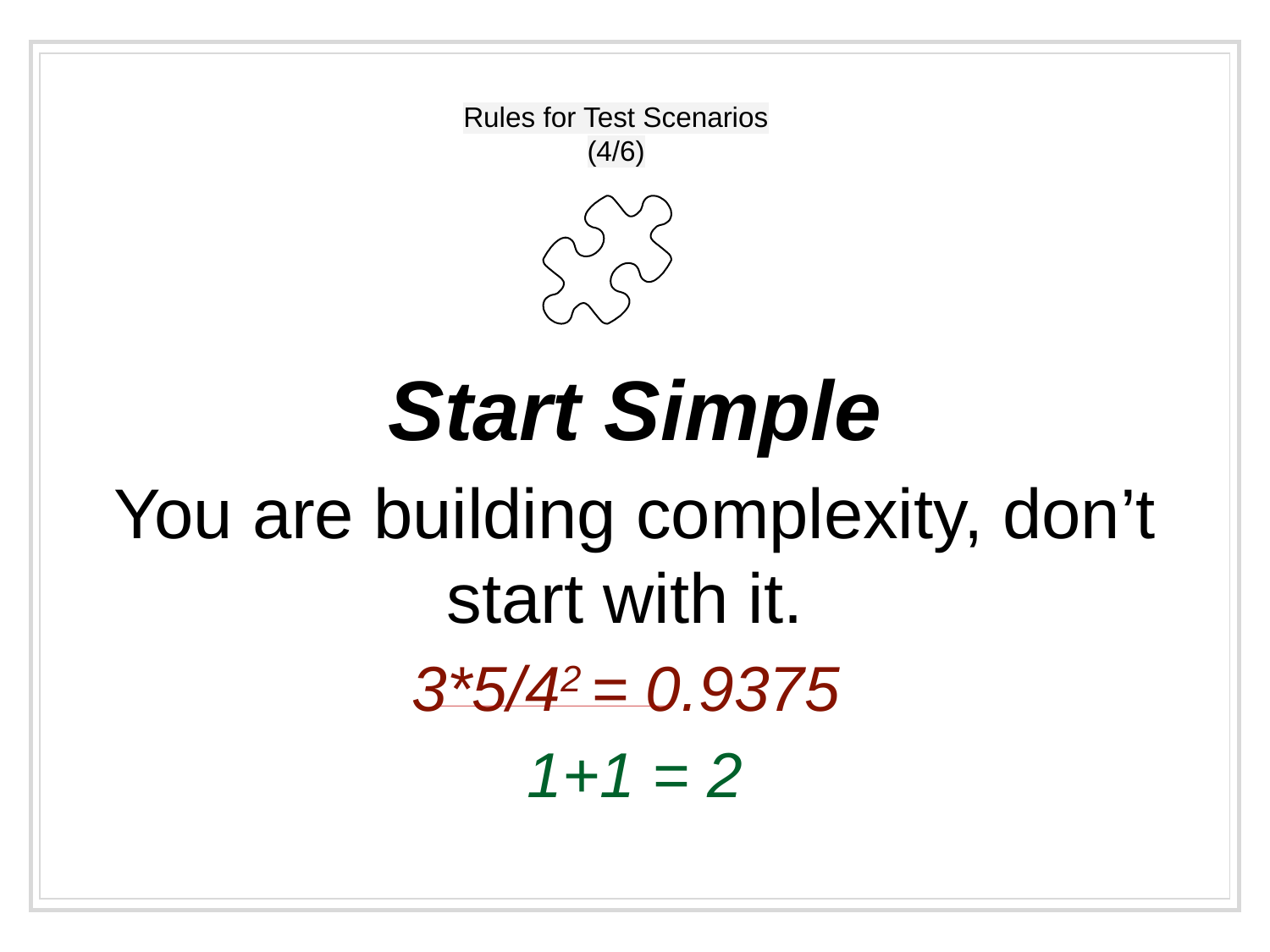

# Rules for Test Scenarios (4/6)

Start Simple
You are building complexity, don’t start with it.
3*5/42 = 0.9375
1+1 = 2